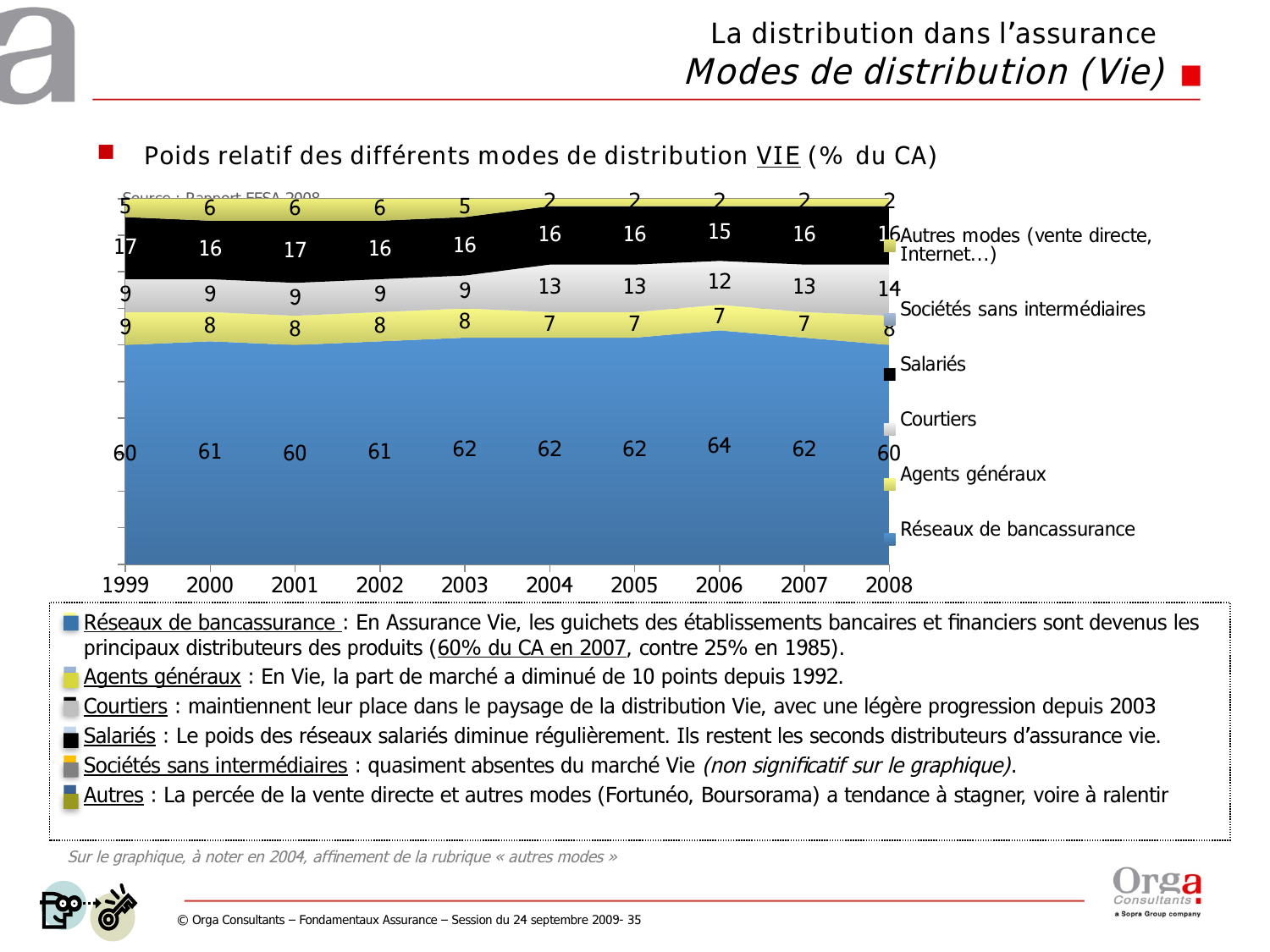

# La distribution dans l’assurance Modes de distribution (Vie)
Poids relatif des différents modes de distribution VIE (% du CA)

Source : Rapport FFSA 2008

### Chart

| Category | Réseaux de bancassurance | Agents généraux | Courtiers | Salariés | Sociétés sans intermédiaires | Autres modes (vente directe, Internet...) |
|---|---|---|---|---|---|---|
| 1999 | 60.0 | 9.0 | 9.0 | 17.0 | 0.0 | 5.0 |
| 2000 | 61.0 | 8.0 | 9.0 | 16.0 | 0.0 | 6.0 |
| 2001 | 60.0 | 8.0 | 9.0 | 17.0 | 0.0 | 6.0 |
| 2002 | 61.0 | 8.0 | 9.0 | 16.0 | 0.0 | 6.0 |
| 2003 | 62.0 | 8.0 | 9.0 | 16.0 | 0.0 | 5.0 |
| 2004 | 62.0 | 7.0 | 13.0 | 16.0 | 0.0 | 2.0 |
| 2005 | 62.0 | 7.0 | 13.0 | 16.0 | 0.0 | 2.0 |
| 2006 | 64.0 | 7.0 | 12.0 | 15.0 | 0.0 | 2.0 |
| 2007 | 62.0 | 7.0 | 13.0 | 16.0 | 0.0 | 2.0 |
| 2008 | 60.0 | 8.0 | 14.0 | 16.0 | 0.0 | 2.0 |
Réseaux de bancassurance : En Assurance Vie, les guichets des établissements bancaires et financiers sont devenus les principaux distributeurs des produits (60% du CA en 2007, contre 25% en 1985).
Agents généraux : En Vie, la part de marché a diminué de 10 points depuis 1992.
Courtiers : maintiennent leur place dans le paysage de la distribution Vie, avec une légère progression depuis 2003
Salariés : Le poids des réseaux salariés diminue régulièrement. Ils restent les seconds distributeurs d’assurance vie.
Sociétés sans intermédiaires : quasiment absentes du marché Vie (non significatif sur le graphique).
Autres : La percée de la vente directe et autres modes (Fortunéo, Boursorama) a tendance à stagner, voire à ralentir

Sur le graphique, à noter en 2004, affinement de la rubrique « autres modes »